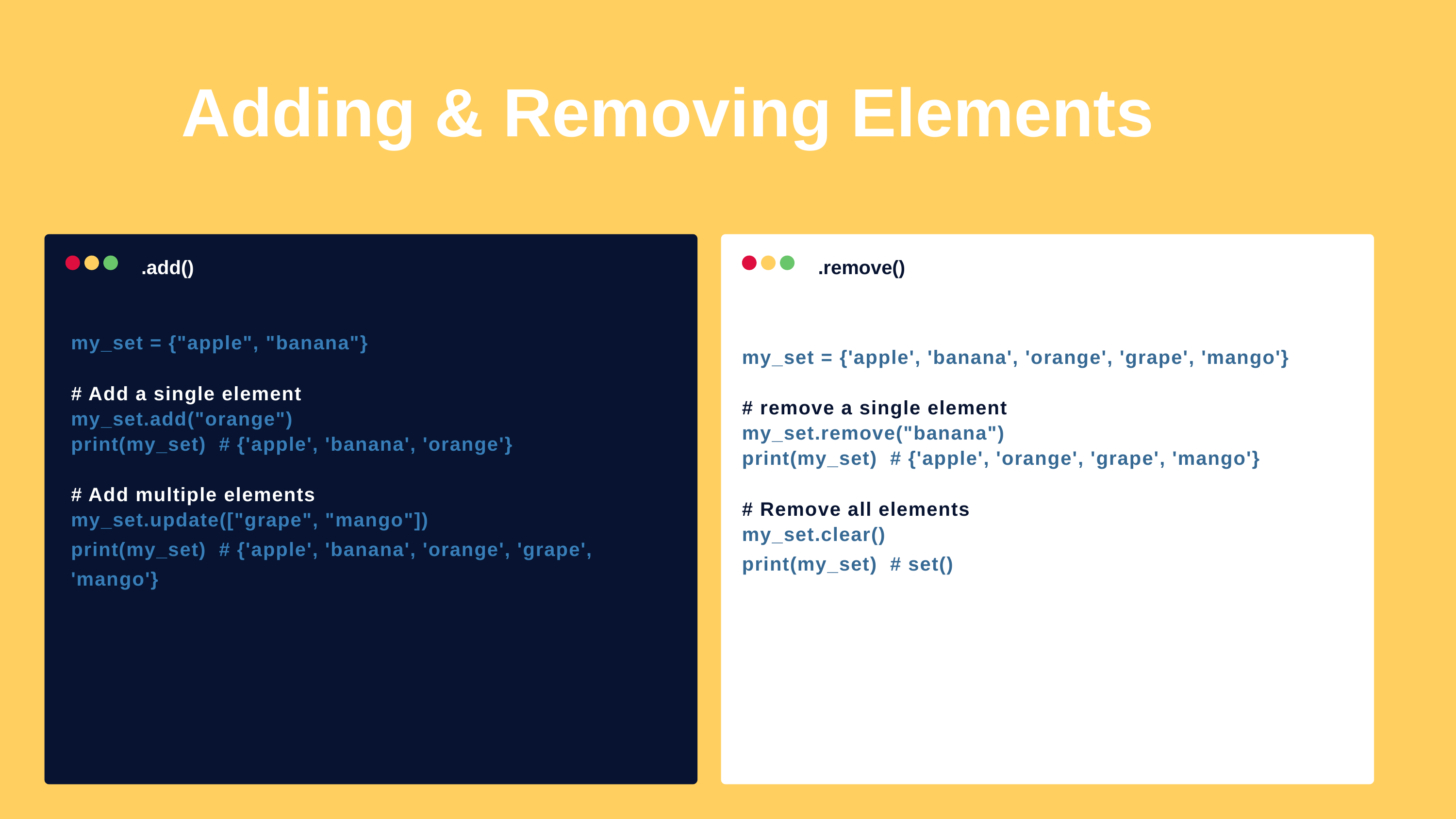

Adding & Removing Elements

.add()

.remove()

my_set = {"apple", "banana"}

# Add a single element
my_set.add("orange")
print(my_set)  # {'apple', 'banana', 'orange'}

# Add multiple elements
my_set.update(["grape", "mango"])
print(my_set)  # {'apple', 'banana', 'orange', 'grape', 'mango'}
my_set = {'apple', 'banana', 'orange', 'grape', 'mango'}

# remove a single element
my_set.remove("banana")
print(my_set)  # {'apple', 'orange', 'grape', 'mango'}

# Remove all elements
my_set.clear()
print(my_set)  # set()